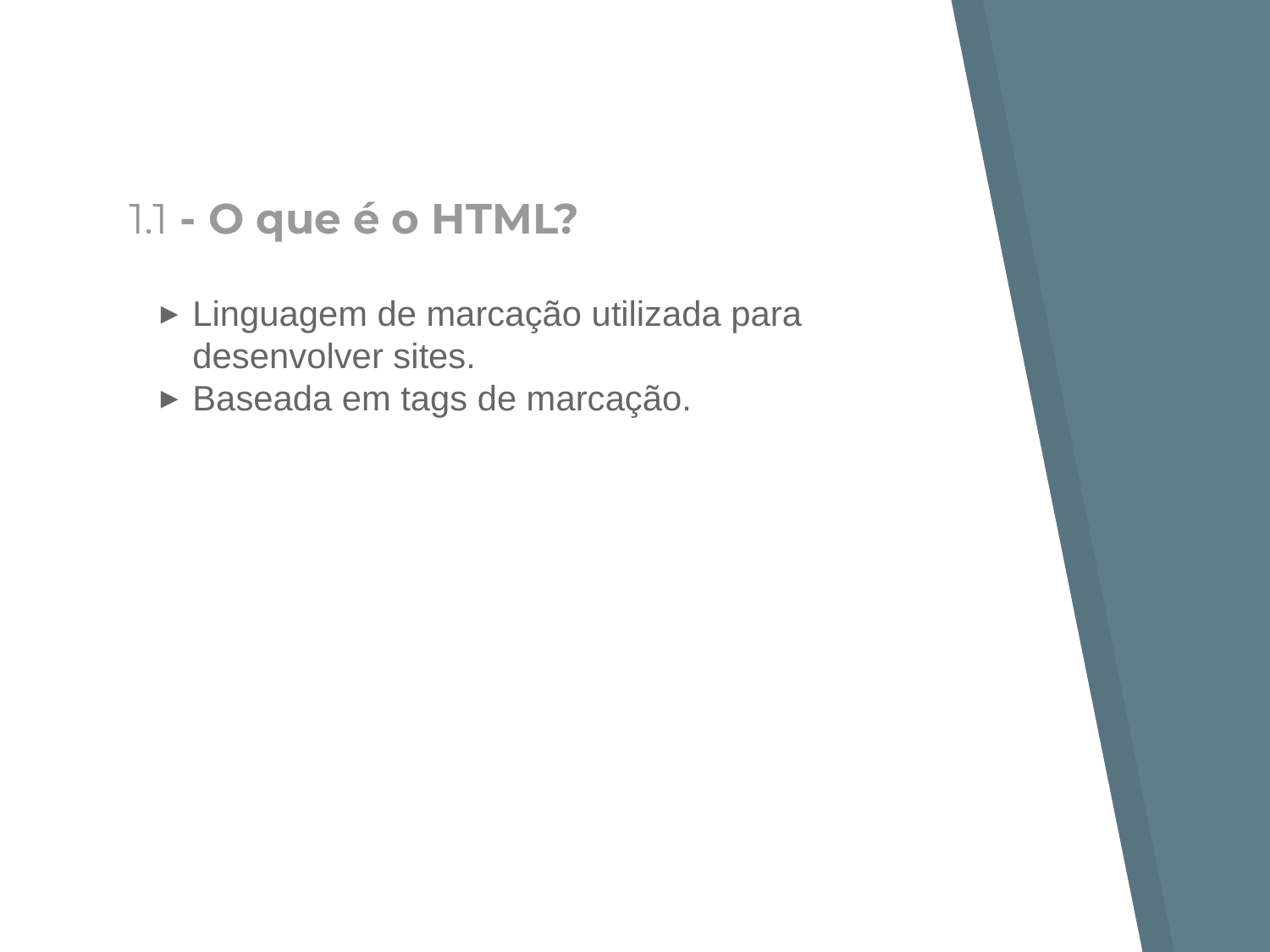

# 1.1 - O que é o HTML?
Linguagem de marcação utilizada para desenvolver sites.
Baseada em tags de marcação.